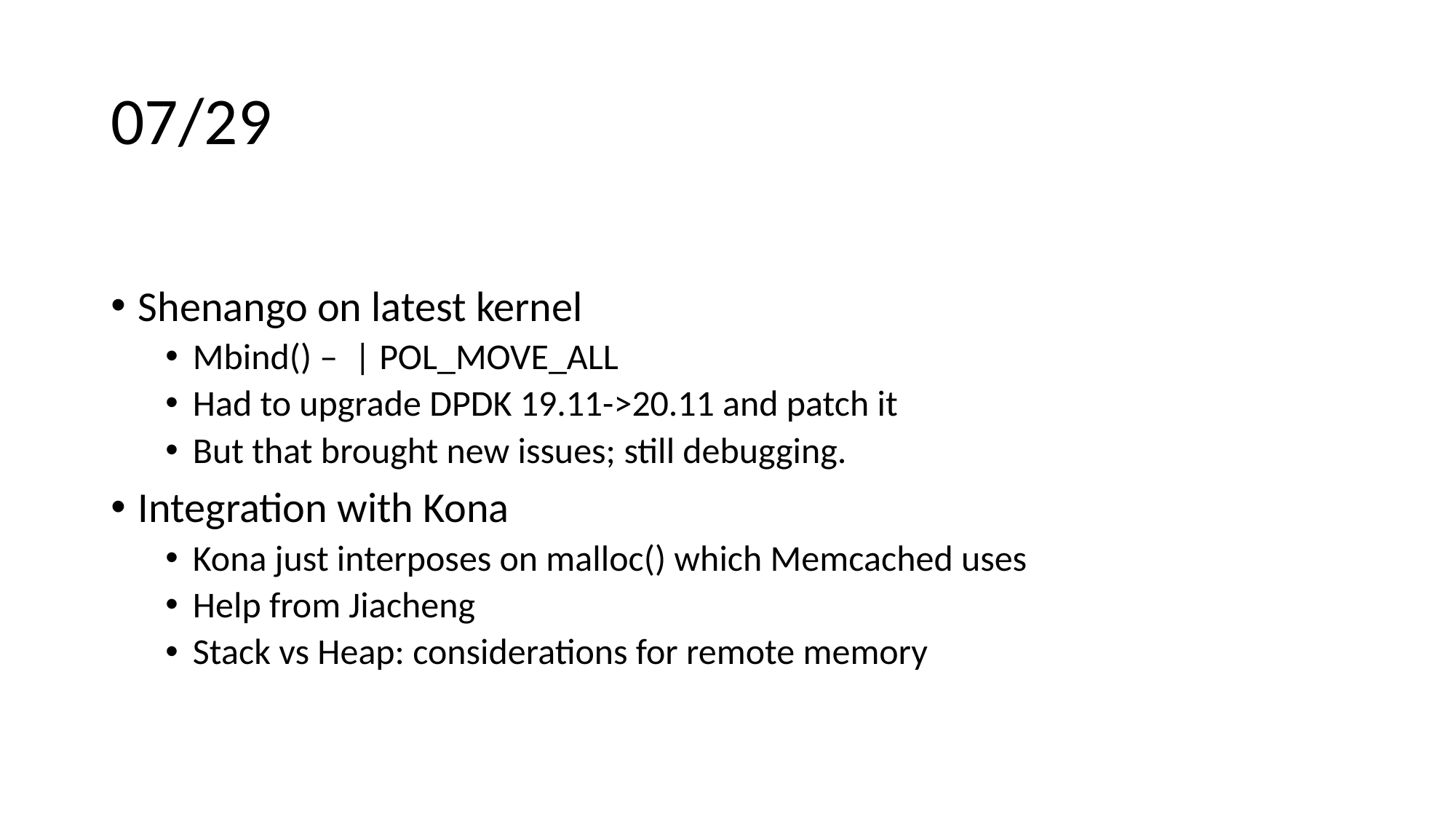

# 07/29

Shenango on latest kernel
Mbind() –  | POL_MOVE_ALL
Had to upgrade DPDK 19.11->20.11 and patch it
But that brought new issues; still debugging.
Integration with Kona
Kona just interposes on malloc() which Memcached uses
Help from Jiacheng
Stack vs Heap: considerations for remote memory